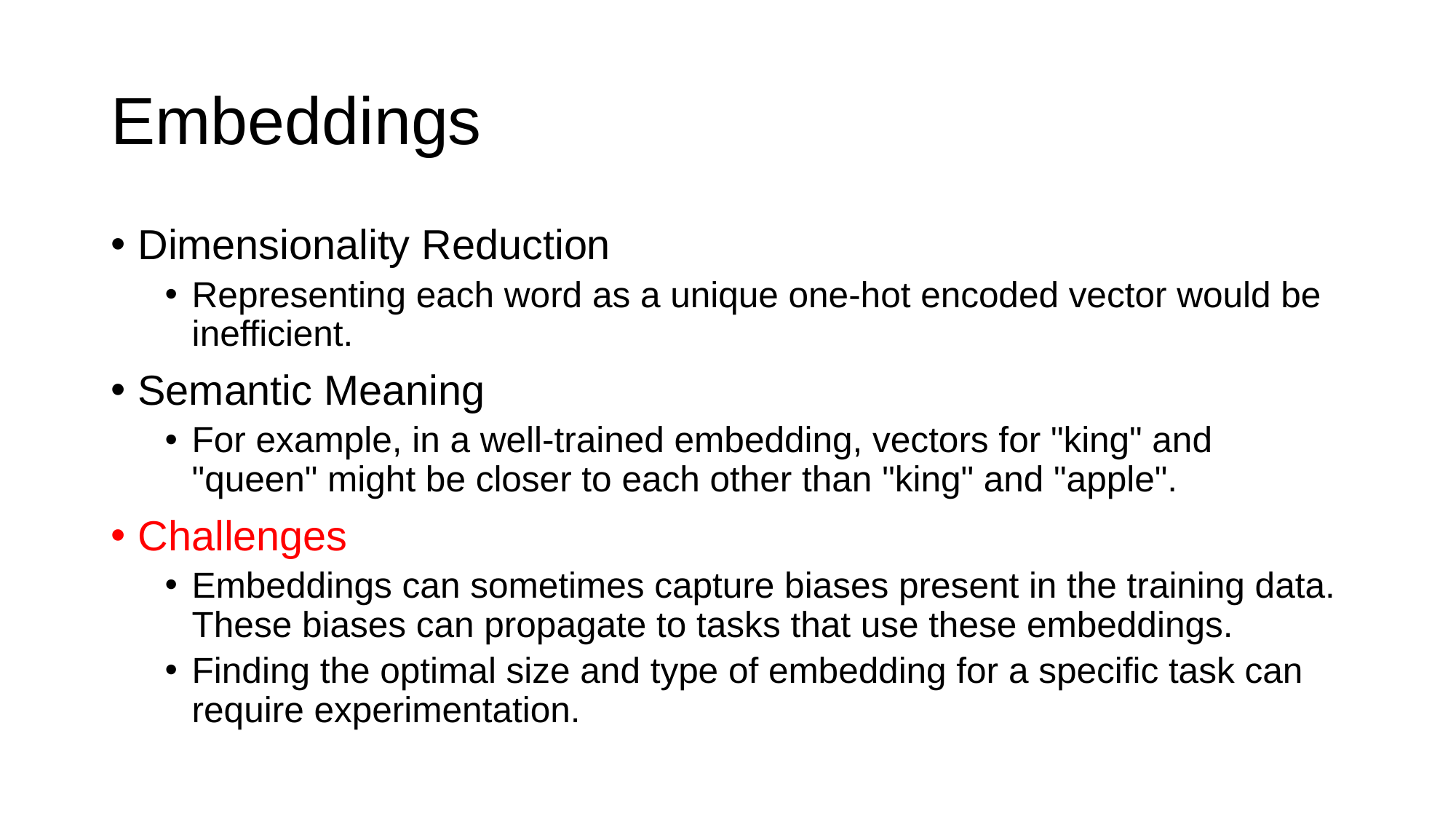

# Embeddings
Dimensionality Reduction
Representing each word as a unique one-hot encoded vector would be inefficient.
Semantic Meaning
For example, in a well-trained embedding, vectors for "king" and "queen" might be closer to each other than "king" and "apple".
Challenges
Embeddings can sometimes capture biases present in the training data. These biases can propagate to tasks that use these embeddings.
Finding the optimal size and type of embedding for a specific task can require experimentation.